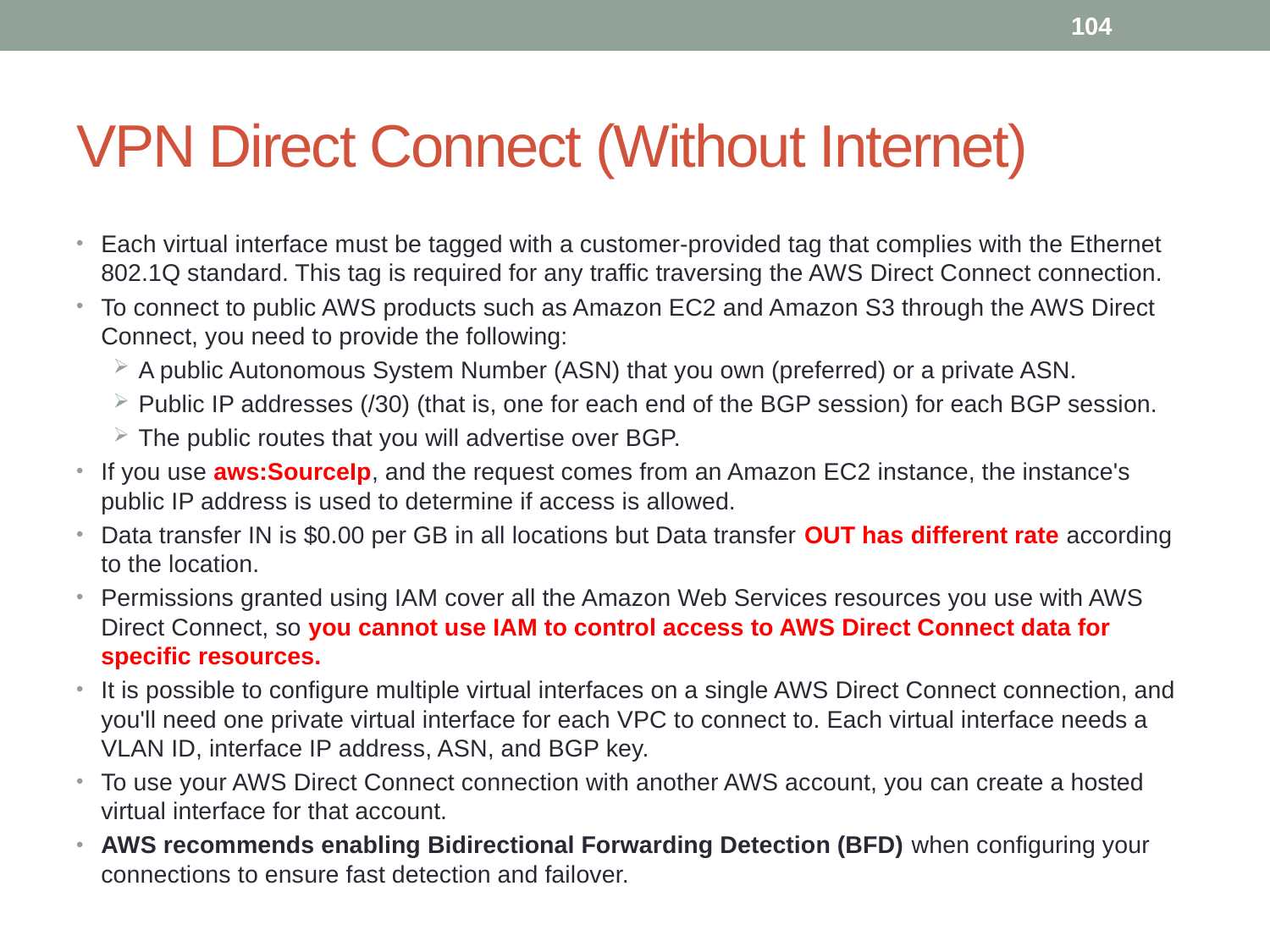

104
# VPN Direct Connect (Without Internet)
Each virtual interface must be tagged with a customer-provided tag that complies with the Ethernet 802.1Q standard. This tag is required for any traffic traversing the AWS Direct Connect connection.
To connect to public AWS products such as Amazon EC2 and Amazon S3 through the AWS Direct Connect, you need to provide the following:
A public Autonomous System Number (ASN) that you own (preferred) or a private ASN.
Public IP addresses (/30) (that is, one for each end of the BGP session) for each BGP session.
The public routes that you will advertise over BGP.
If you use aws:SourceIp, and the request comes from an Amazon EC2 instance, the instance's public IP address is used to determine if access is allowed.
Data transfer IN is $0.00 per GB in all locations but Data transfer OUT has different rate according to the location.
Permissions granted using IAM cover all the Amazon Web Services resources you use with AWS Direct Connect, so you cannot use IAM to control access to AWS Direct Connect data for specific resources.
It is possible to configure multiple virtual interfaces on a single AWS Direct Connect connection, and you'll need one private virtual interface for each VPC to connect to. Each virtual interface needs a VLAN ID, interface IP address, ASN, and BGP key.
To use your AWS Direct Connect connection with another AWS account, you can create a hosted virtual interface for that account.
AWS recommends enabling Bidirectional Forwarding Detection (BFD) when configuring your connections to ensure fast detection and failover.